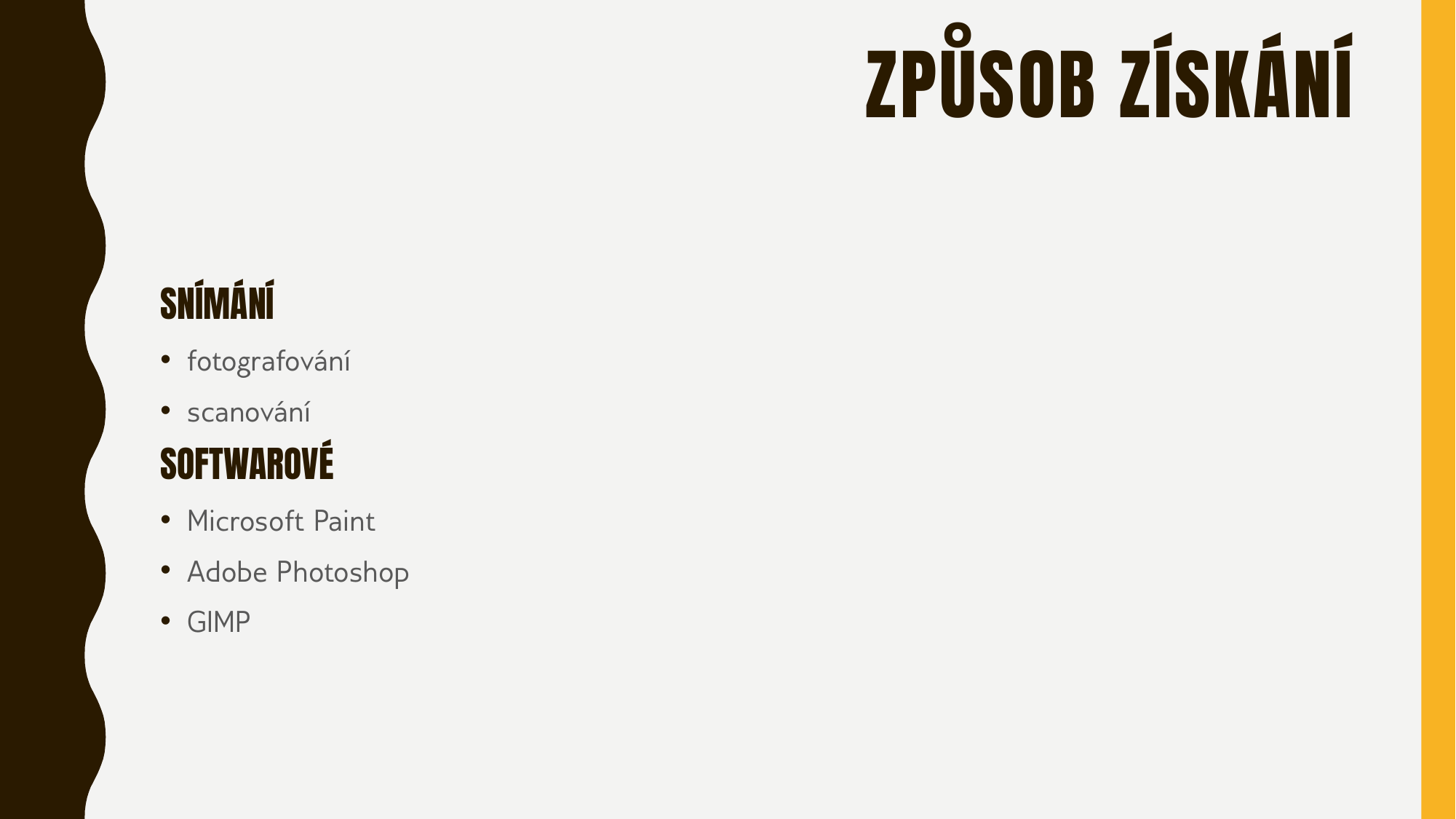

# způsob získání
SNÍMÁNÍ
fotografování
scanování
SOFTWAROVÉ
Microsoft Paint
Adobe Photoshop
GIMP